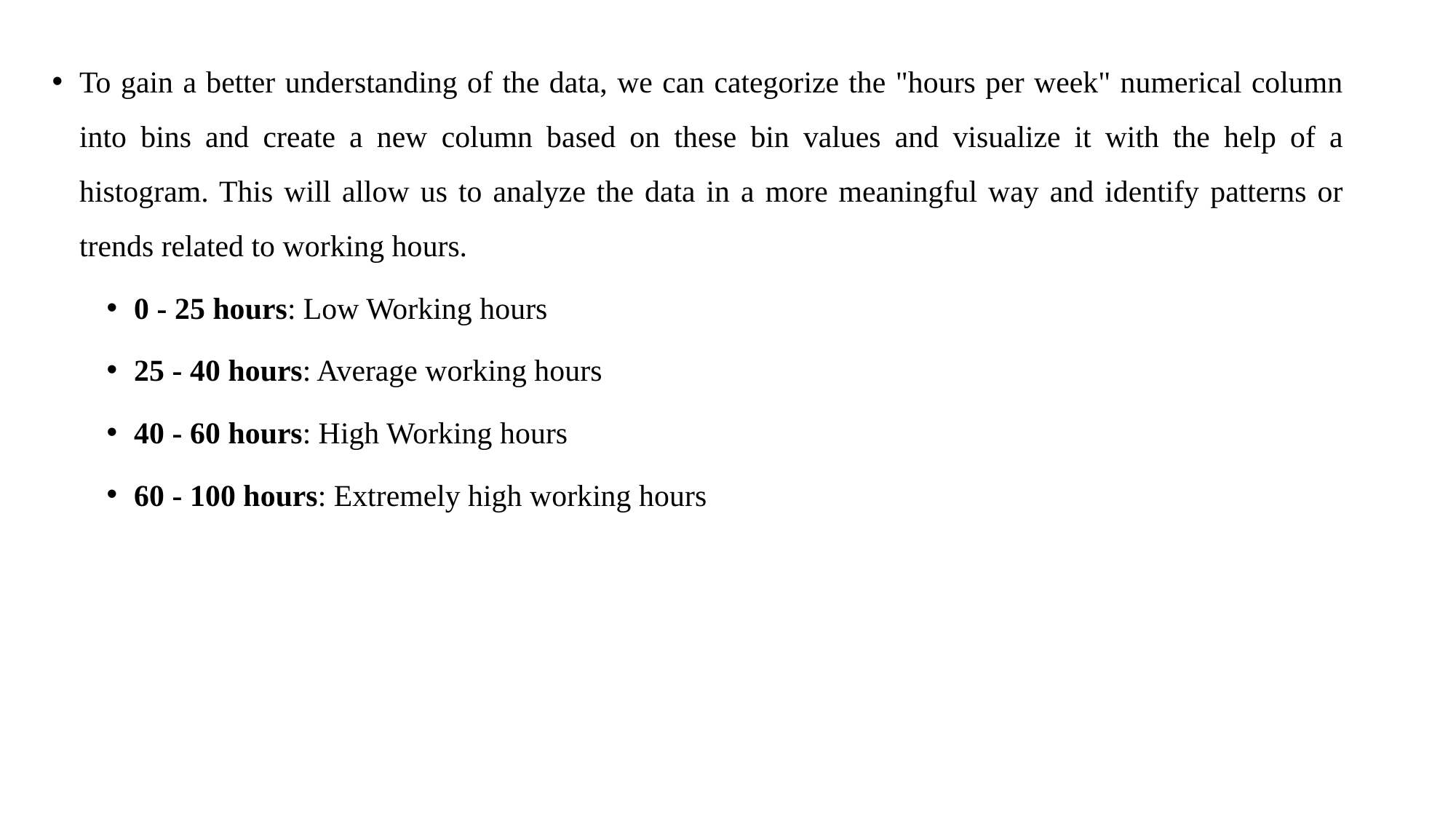

To gain a better understanding of the data, we can categorize the "hours per week" numerical column into bins and create a new column based on these bin values and visualize it with the help of a histogram. This will allow us to analyze the data in a more meaningful way and identify patterns or trends related to working hours.
0 - 25 hours: Low Working hours
25 - 40 hours: Average working hours
40 - 60 hours: High Working hours
60 - 100 hours: Extremely high working hours